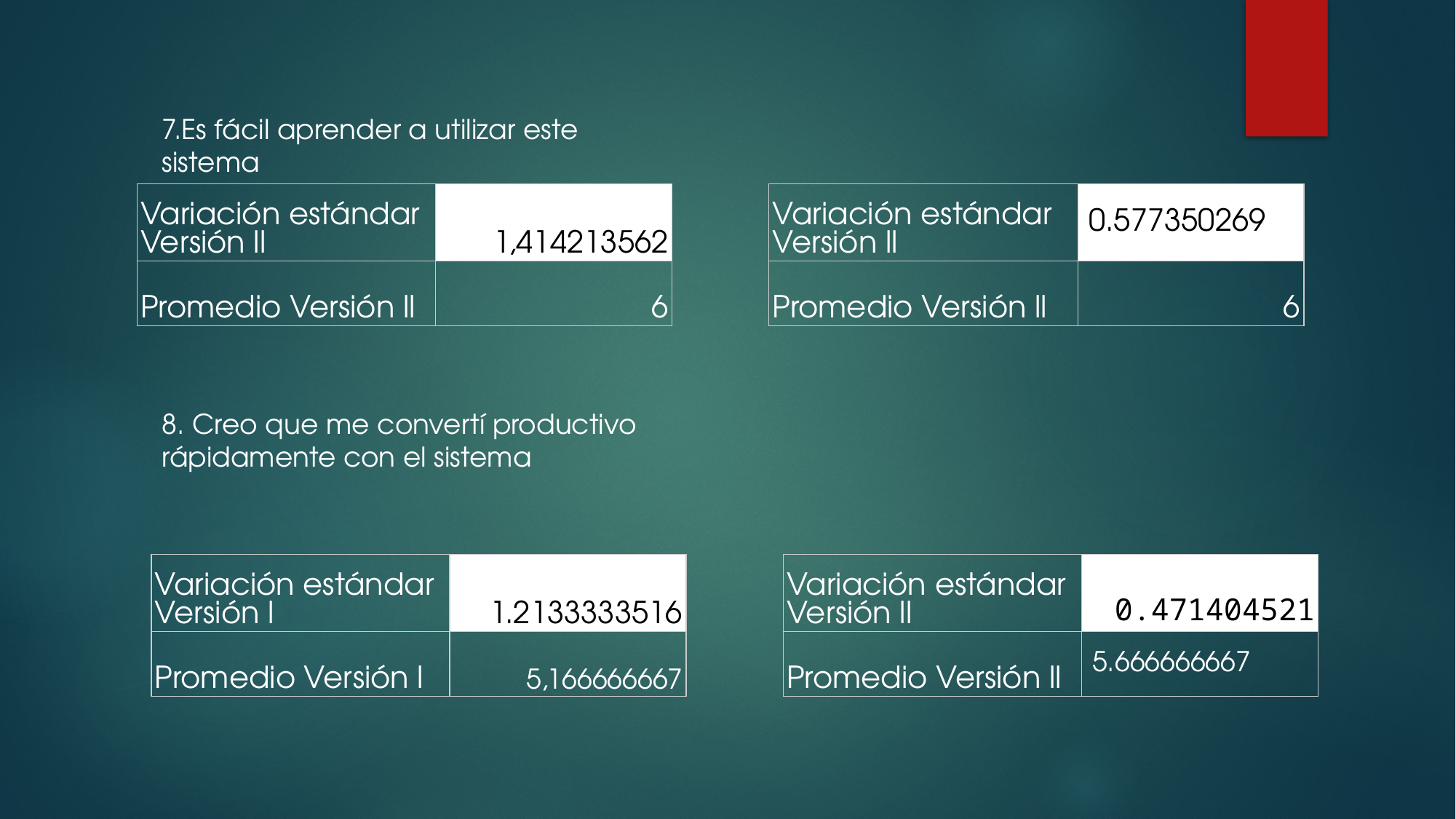

7.Es fácil aprender a utilizar este sistema
| Variación estándar Versión ll | 1,414213562 |
| --- | --- |
| Promedio Versión ll | 6 |
| Variación estándar Versión ll | 0.577350269 |
| --- | --- |
| Promedio Versión ll | 6 |
8. Creo que me convertí productivo rápidamente con el sistema
| Variación estándar Versión ll | 0.471404521 |
| --- | --- |
| Promedio Versión ll | 5.666666667 |
| Variación estándar Versión l | 1.2133333516 |
| --- | --- |
| Promedio Versión l | 5,166666667​ |